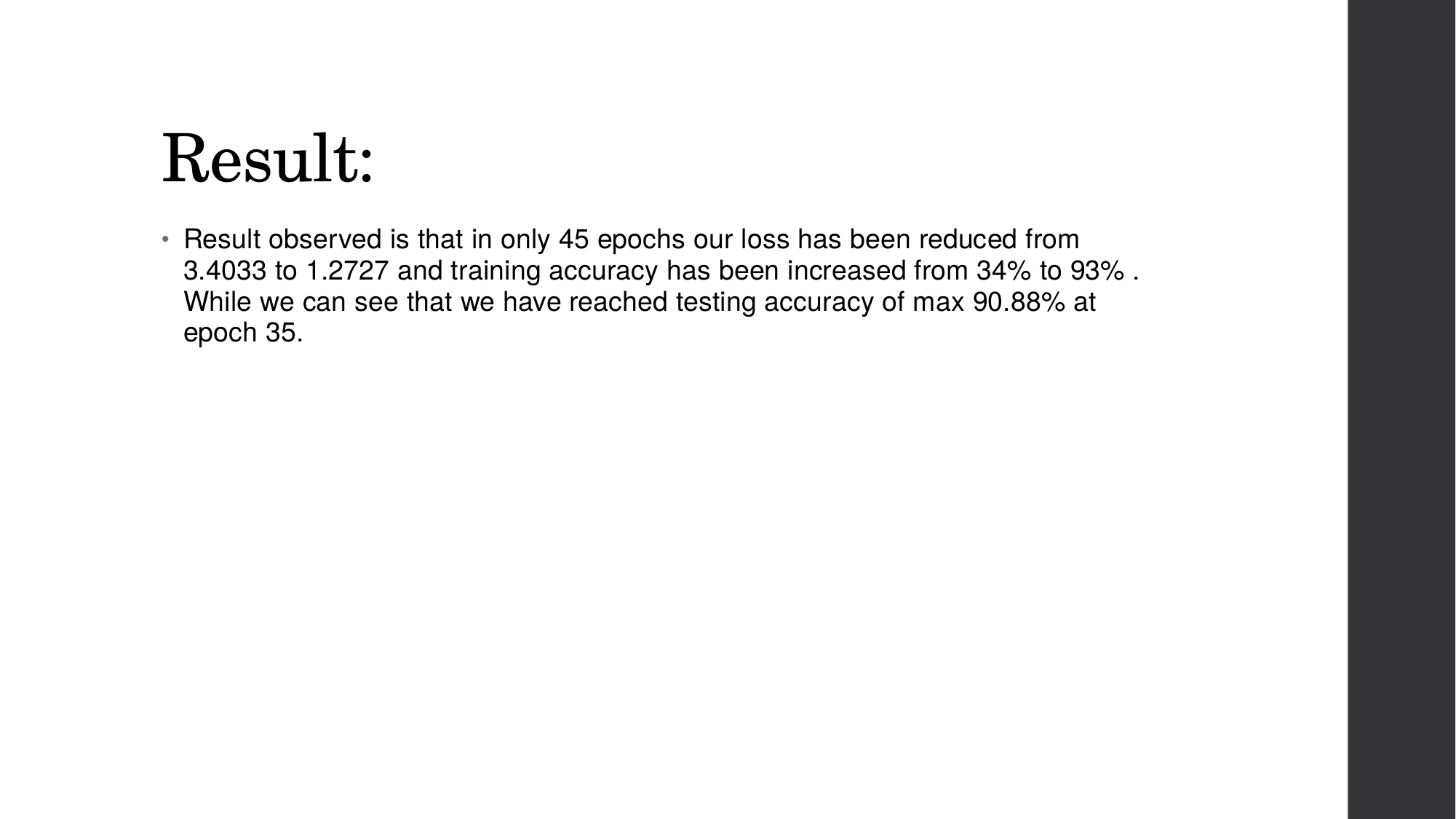

# Result:
Result observed is that in only 45 epochs our loss has been reduced from 3.4033 to 1.2727 and training accuracy has been increased from 34% to 93% . While we can see that we have reached testing accuracy of max 90.88% at epoch 35.